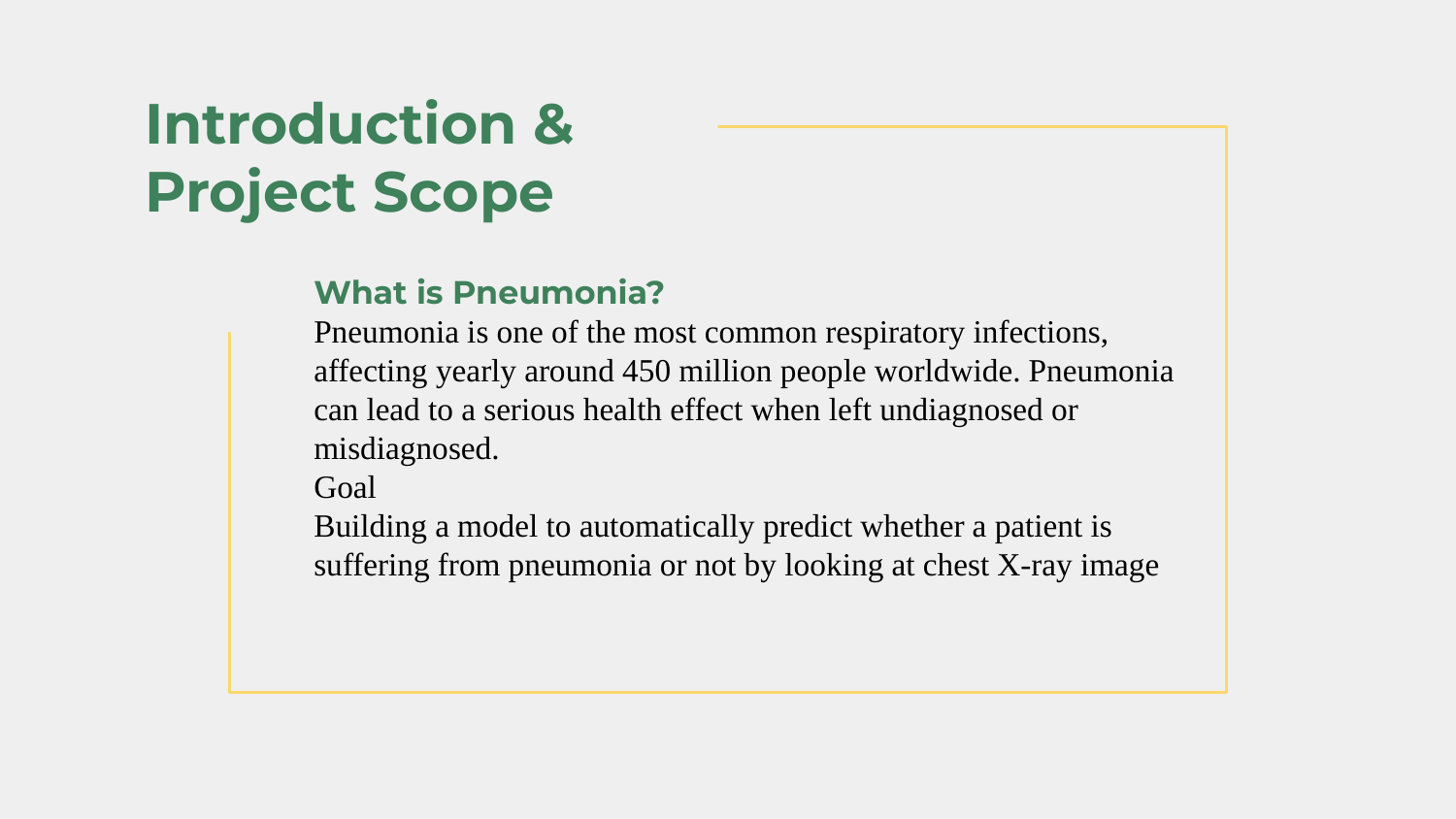

Introduction & Project Scope

What is Pneumonia?
Pneumonia is one of the most common respiratory infections, affecting yearly around 450 million people worldwide. Pneumonia can lead to a serious health effect when left undiagnosed or misdiagnosed.
Goal
Building a model to automatically predict whether a patient is suffering from pneumonia or not by looking at chest X-ray image